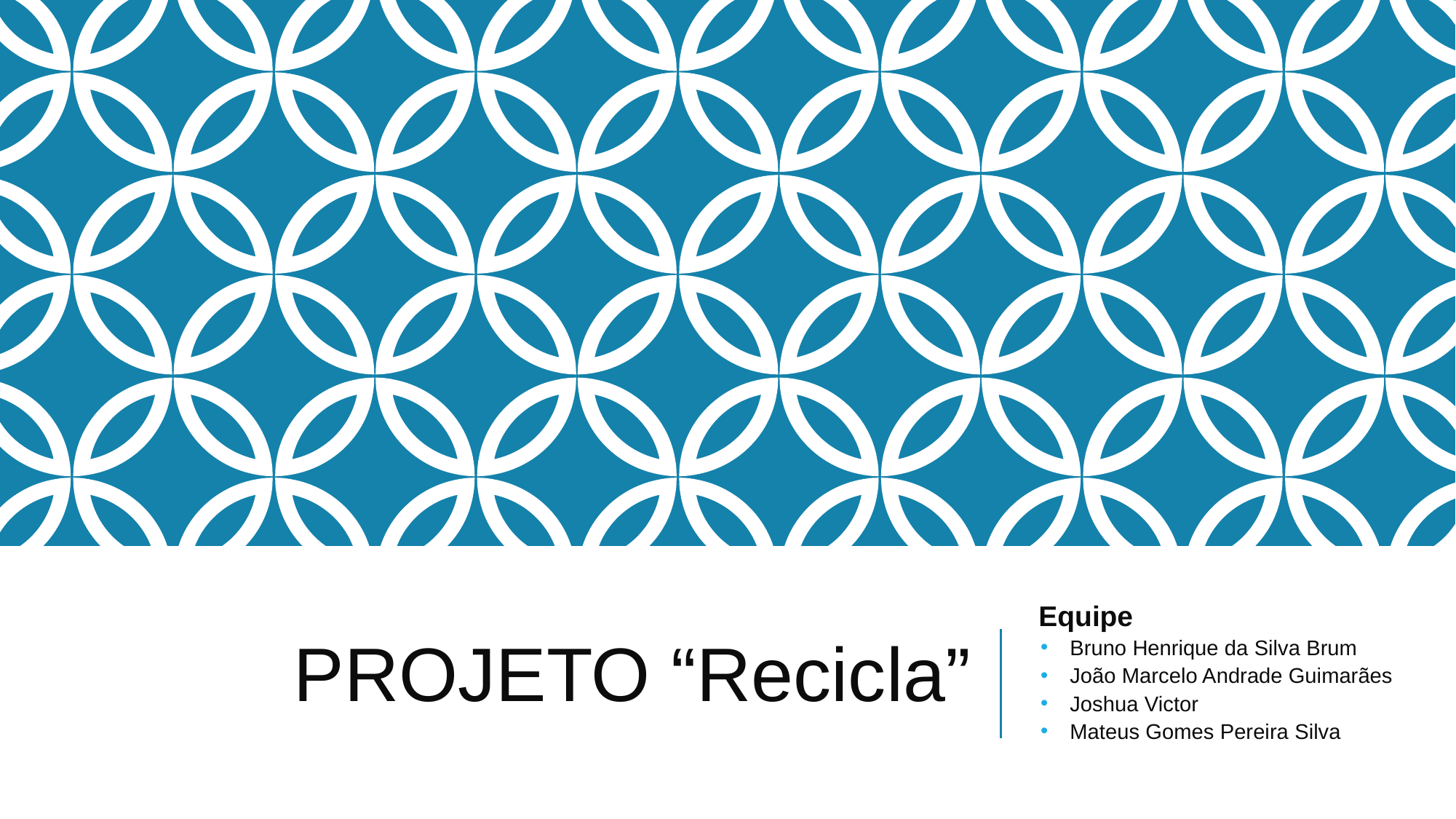

# PROJETO “Recicla”
Equipe
Bruno Henrique da Silva Brum
João Marcelo Andrade Guimarães
Joshua Victor
Mateus Gomes Pereira Silva